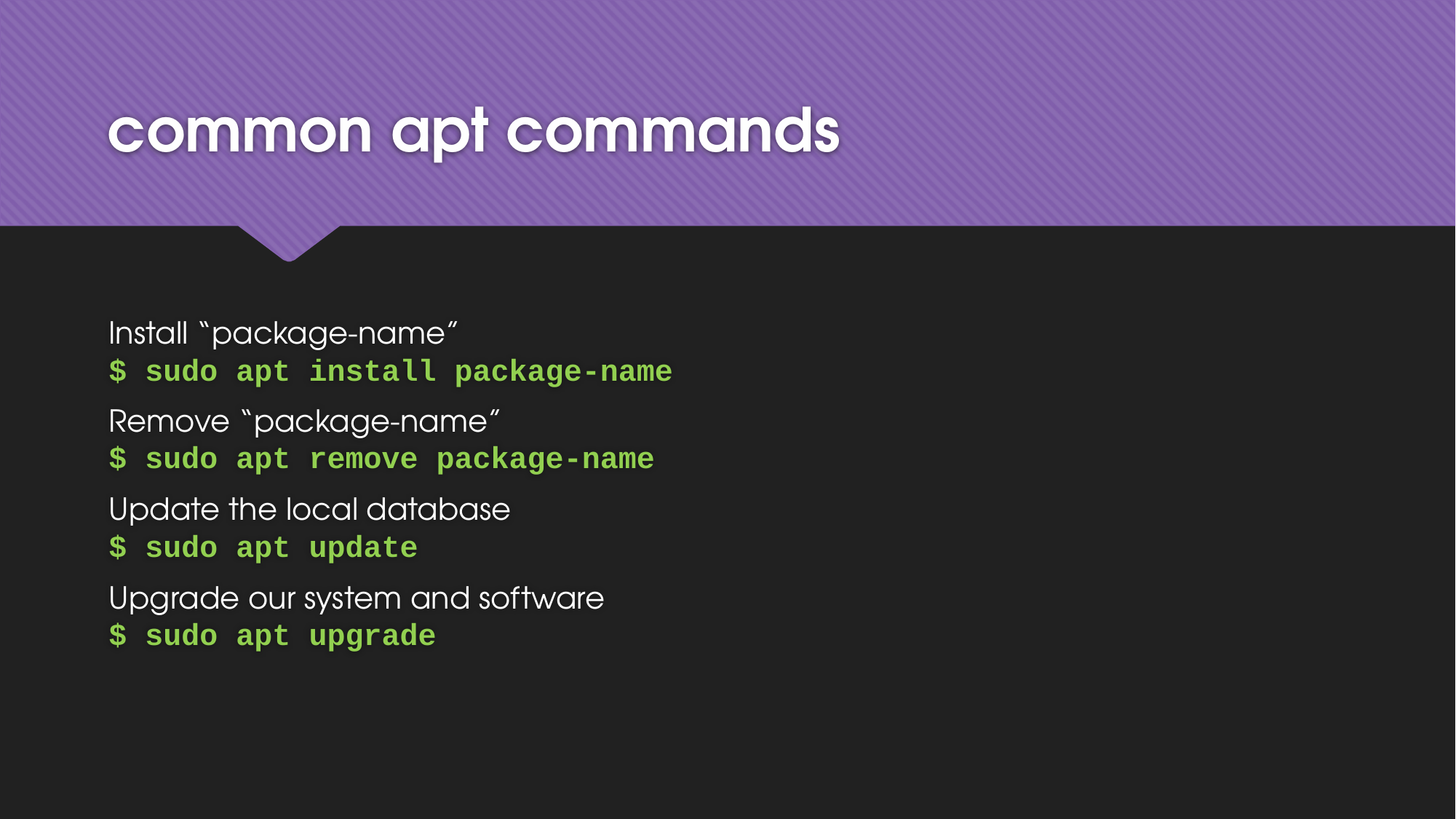

# common apt commands
Install “package-name”
$ sudo apt install package-name
Remove “package-name”
$ sudo apt remove package-name
Update the local database
$ sudo apt update
Upgrade our system and software
$ sudo apt upgrade